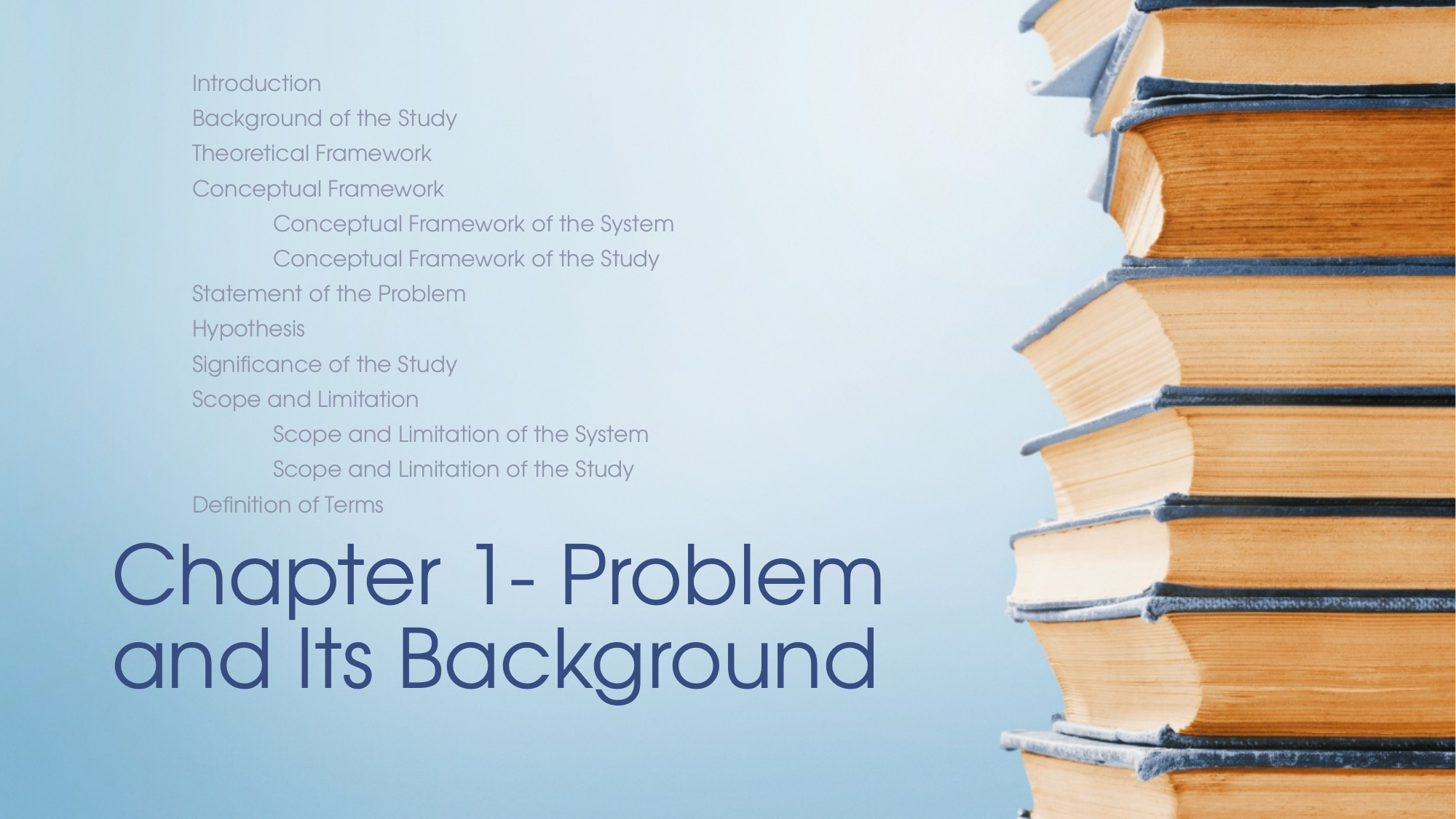

Introduction
Background of the Study
Theoretical Framework
Conceptual Framework
Conceptual Framework of the System
Conceptual Framework of the Study
Statement of the Problem
Hypothesis
Significance of the Study
Scope and Limitation
Scope and Limitation of the System
Scope and Limitation of the Study
Definition of Terms

# Chapter 1- Problem and Its Background